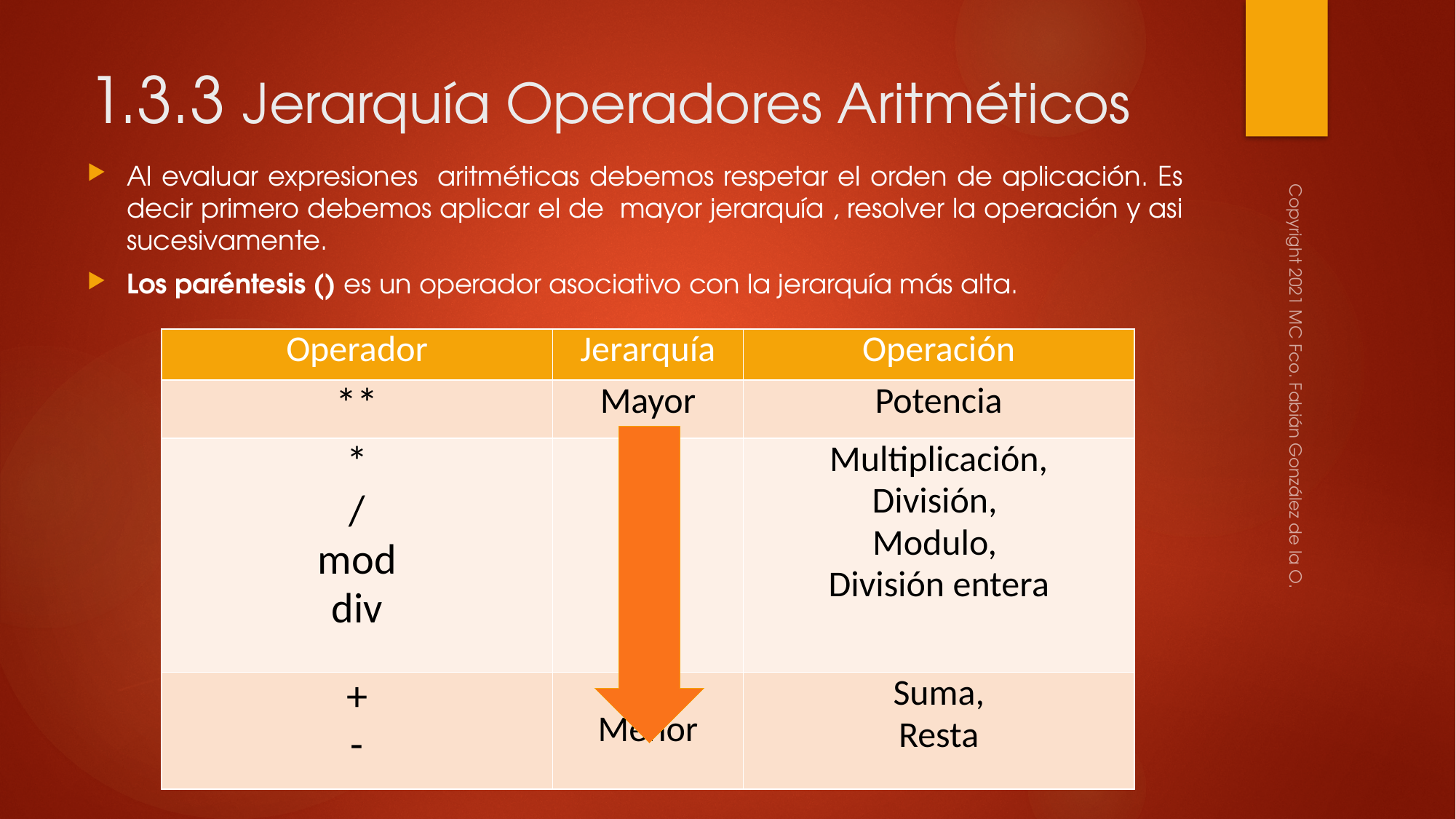

# 1.3.3 Jerarquía Operadores Aritméticos
Al evaluar expresiones  aritméticas debemos respetar el orden de aplicación. Es decir primero debemos aplicar el de  mayor jerarquía , resolver la operación y asi sucesivamente.
Los paréntesis () es un operador asociativo con la jerarquía más alta.

| Operador | Jerarquía | Operación |
| --- | --- | --- |
| \*\* | Mayor | Potencia |
| \* / mod div |  | Multiplicación, División, Modulo, División entera |
| + - | Menor | Suma, Resta |
Copyright 2021 MC Fco. Fabián González de la O.